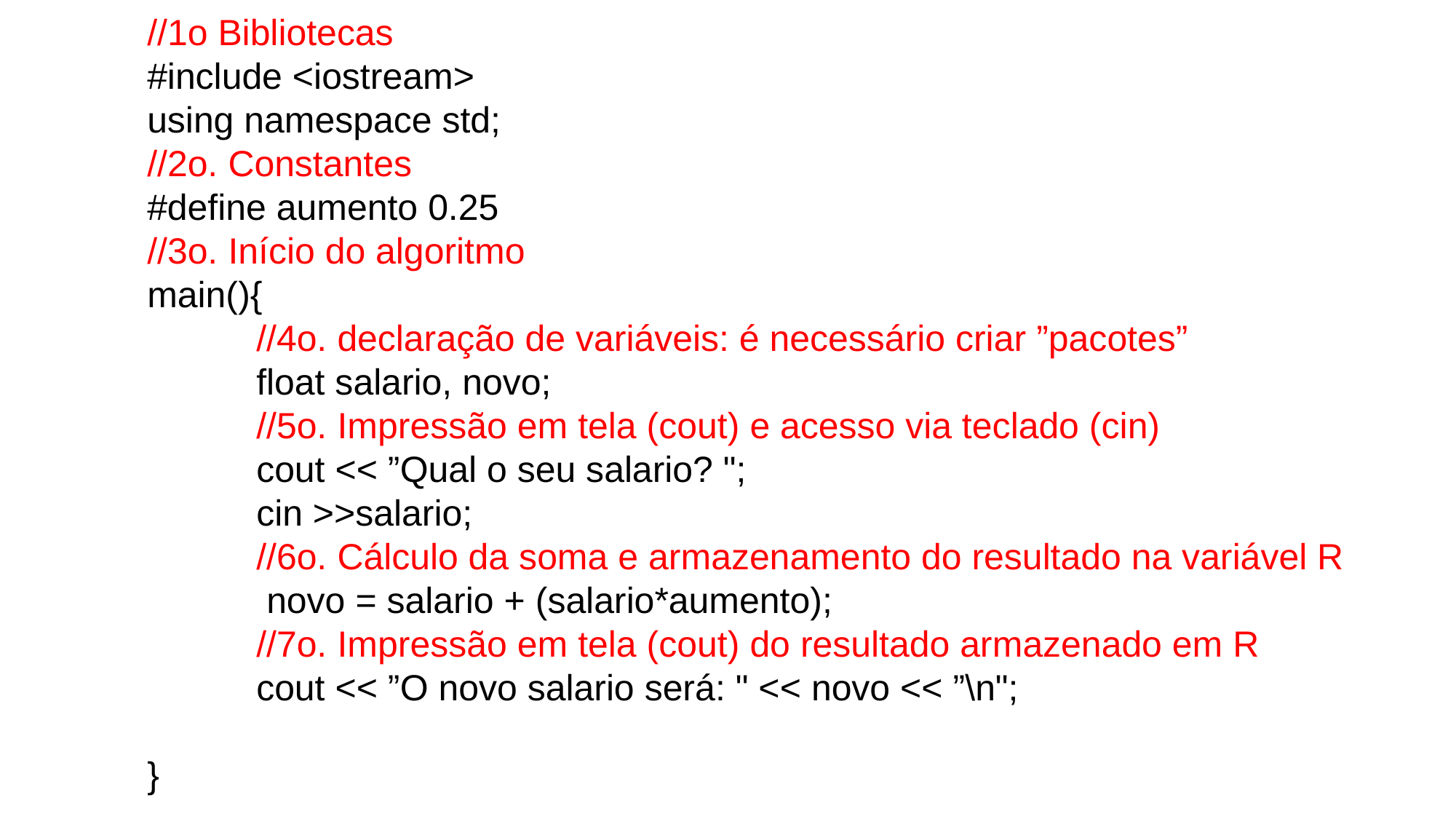

//1o Bibliotecas
#include <iostream>
using namespace std;
//2o. Constantes
#define aumento 0.25
//3o. Início do algoritmo
main(){
	//4o. declaração de variáveis: é necessário criar ”pacotes”
	float salario, novo;
	//5o. Impressão em tela (cout) e acesso via teclado (cin)
	cout << ”Qual o seu salario? ";
	cin >>salario;
	//6o. Cálculo da soma e armazenamento do resultado na variável R
	 novo = salario + (salario*aumento);
	//7o. Impressão em tela (cout) do resultado armazenado em R
	cout << ”O novo salario será: " << novo << ”\n";

}